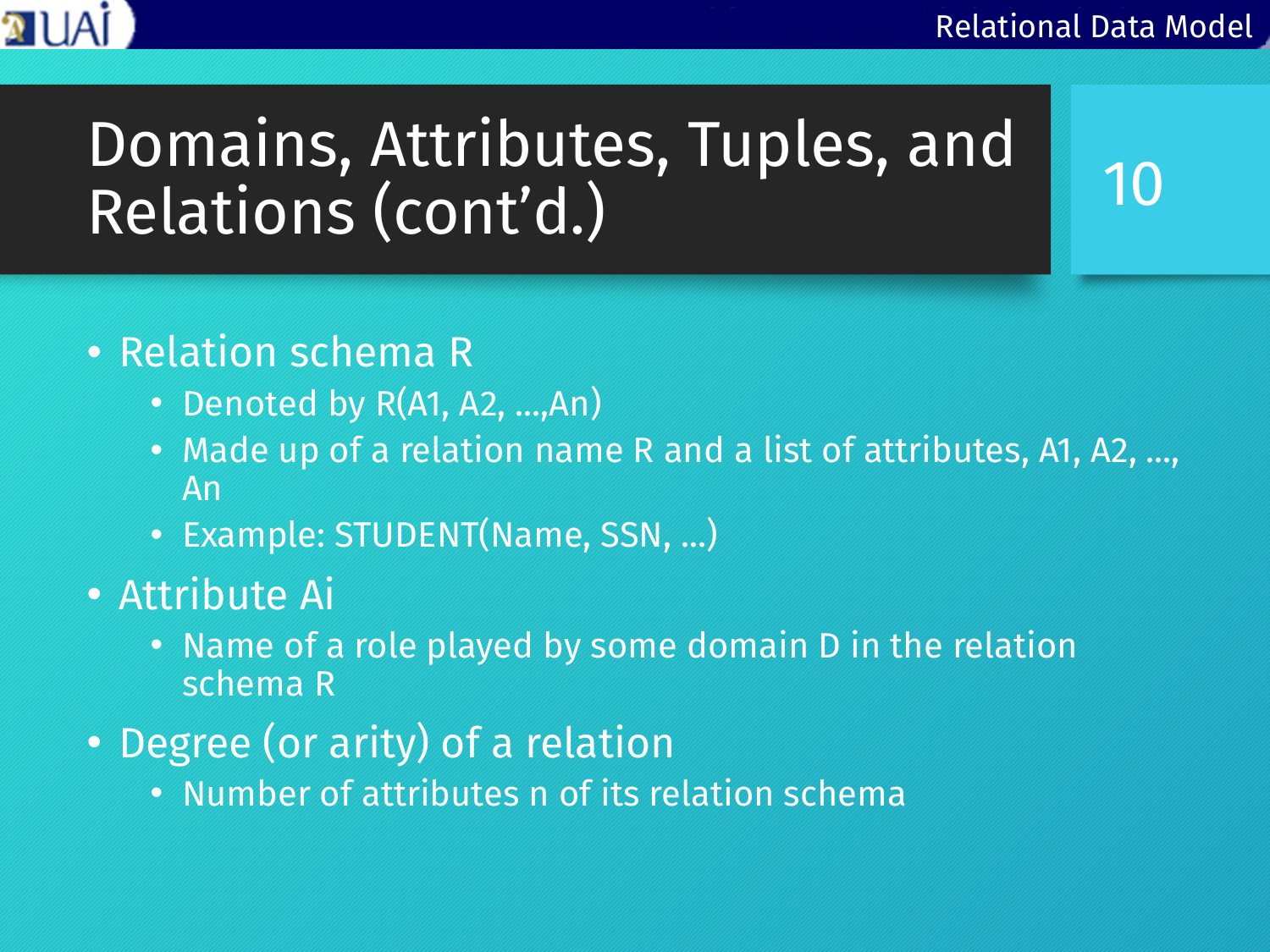

Relational Data Model
# Domains, Attributes, Tuples, and Relations (cont’d.)
10
Relation schema R
Denoted by R(A1, A2, ...,An)
Made up of a relation name R and a list of attributes, A1, A2, ..., An
Example: STUDENT(Name, SSN, ...)
Attribute Ai
Name of a role played by some domain D in the relation schema R
Degree (or arity) of a relation
Number of attributes n of its relation schema